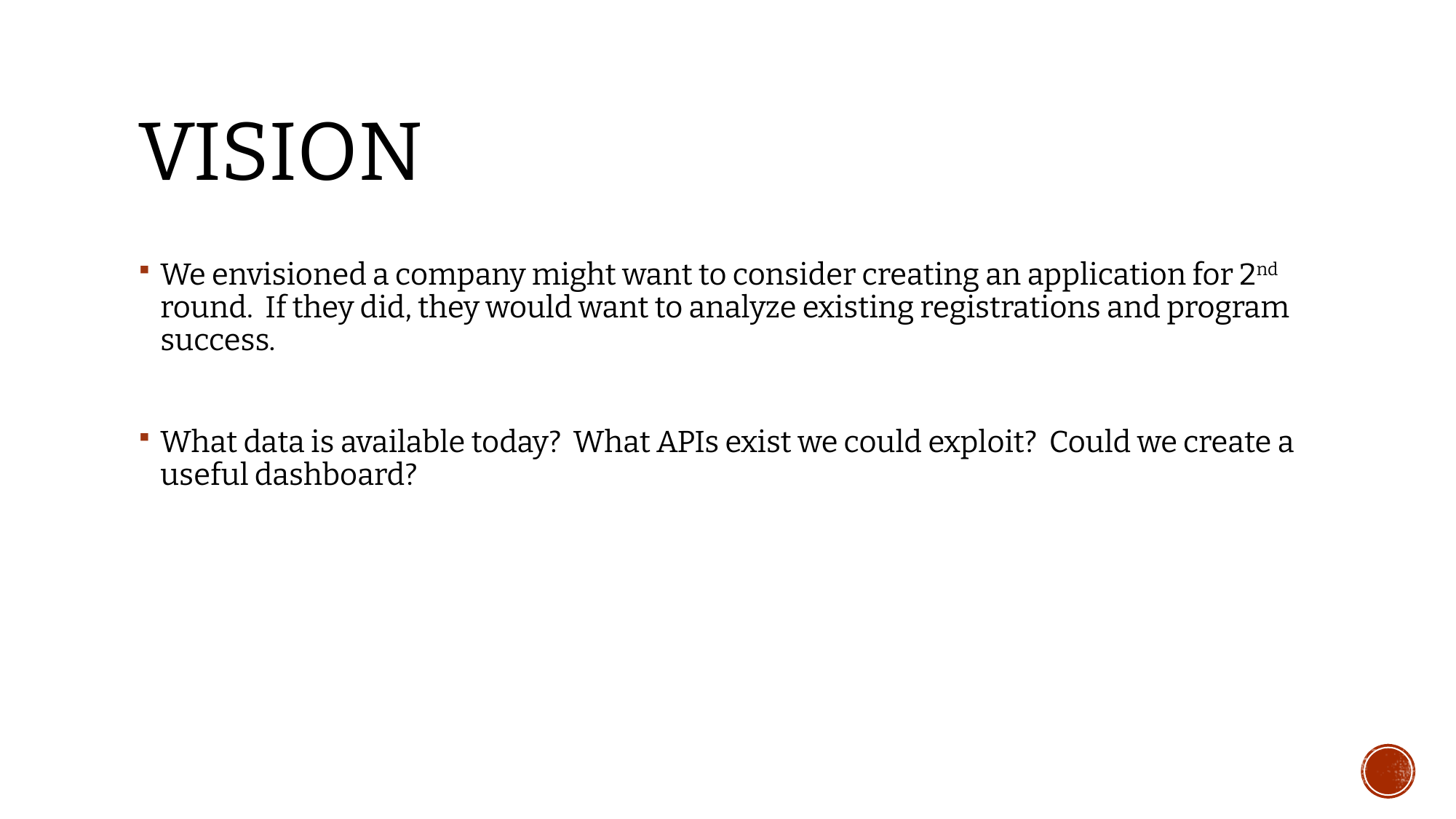

# Vision
We envisioned a company might want to consider creating an application for 2nd round.  If they did, they would want to analyze existing registrations and program success.

What data is available today?  What APIs exist we could exploit?  Could we create a useful dashboard?